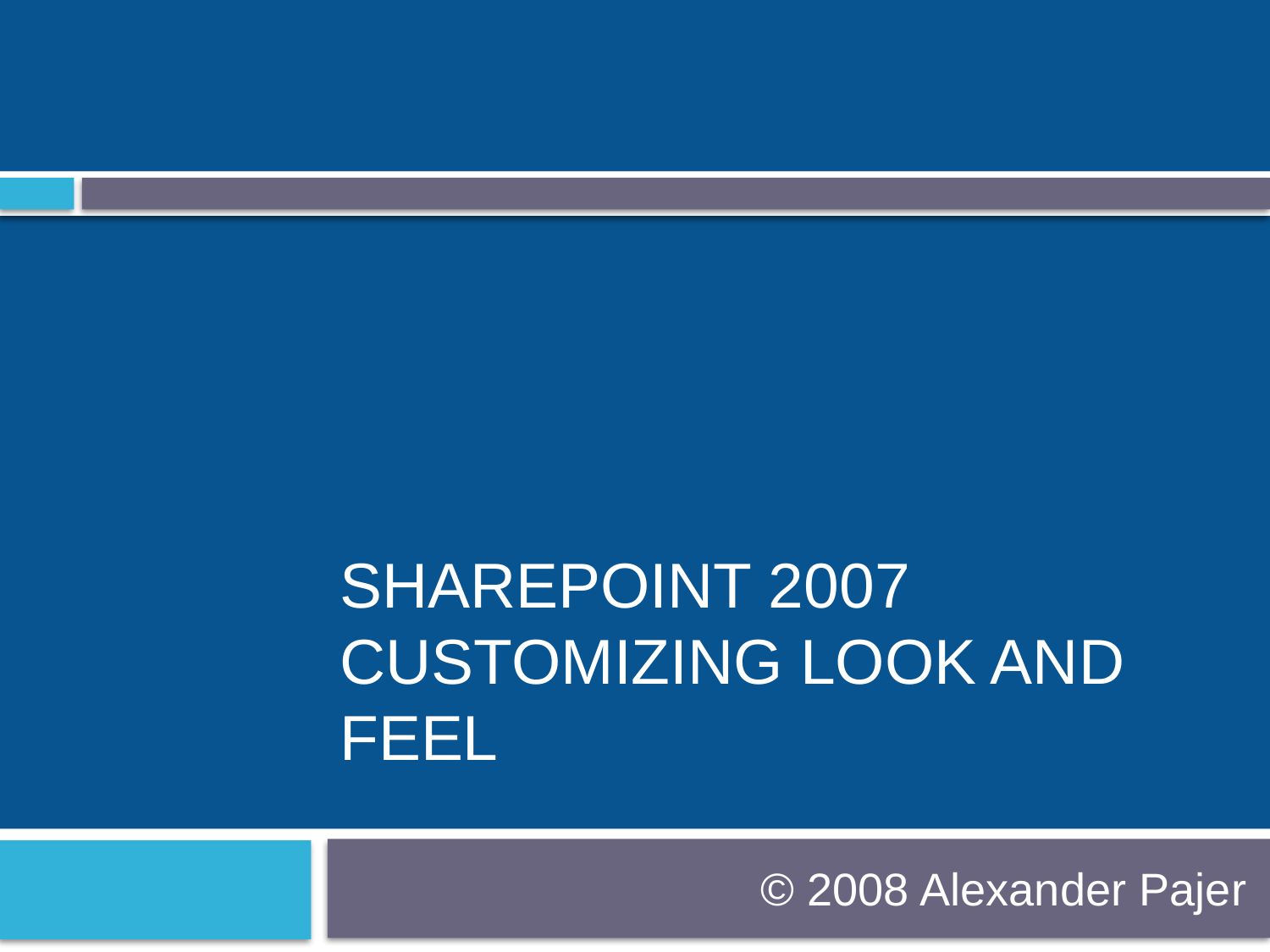

# SharePoint 2007 Customizing Look and Feel
© 2008 Alexander Pajer